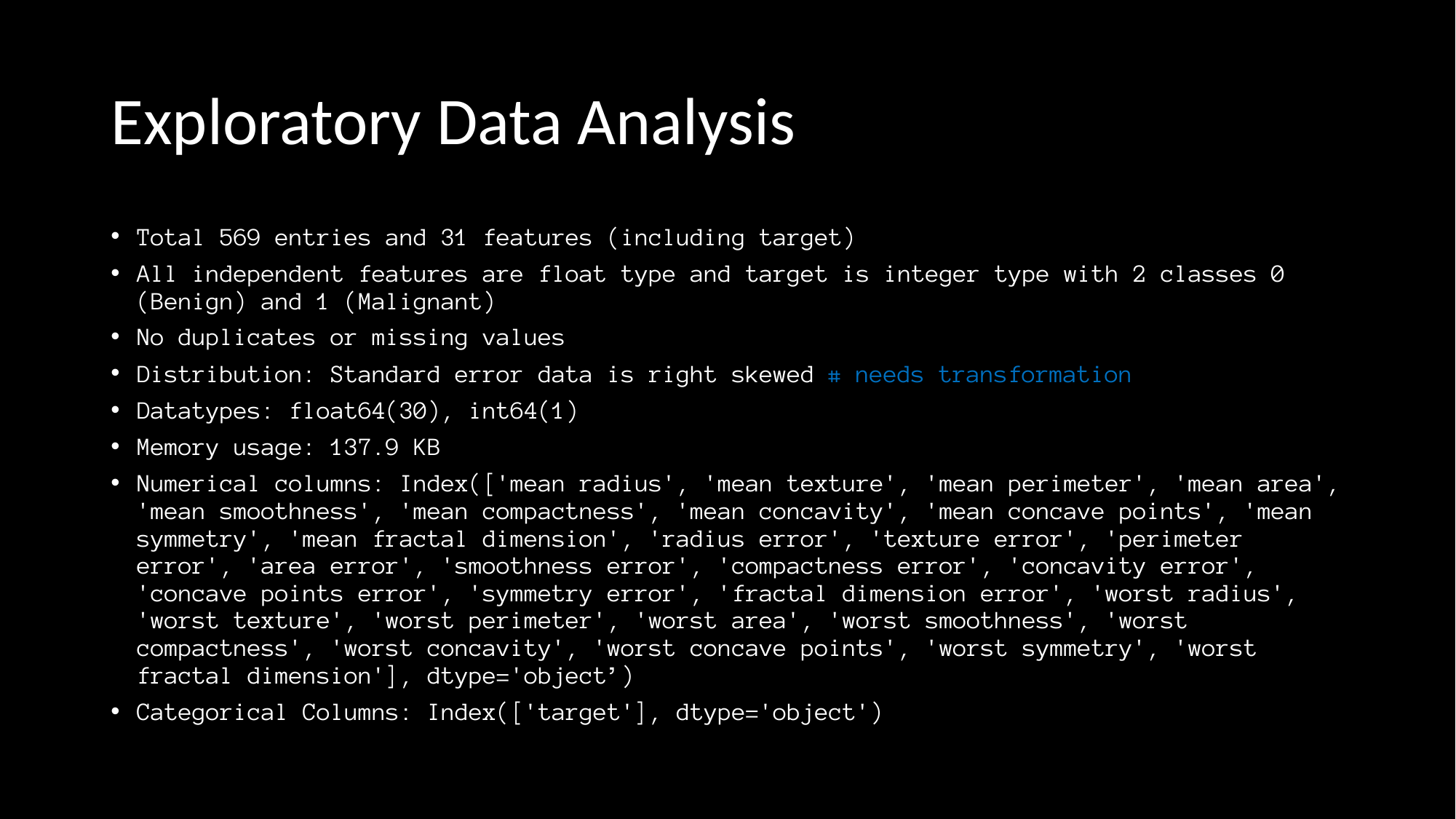

# Exploratory Data Analysis
Total 569 entries and 31 features (including target)
All independent features are float type and target is integer type with 2 classes 0 (Benign) and 1 (Malignant)
No duplicates or missing values
Distribution: Standard error data is right skewed # needs transformation
Datatypes: float64(30), int64(1)
Memory usage: 137.9 KB
Numerical columns: Index(['mean radius', 'mean texture', 'mean perimeter', 'mean area', 'mean smoothness', 'mean compactness', 'mean concavity', 'mean concave points', 'mean symmetry', 'mean fractal dimension', 'radius error', 'texture error', 'perimeter error', 'area error', 'smoothness error', 'compactness error', 'concavity error', 'concave points error', 'symmetry error', 'fractal dimension error', 'worst radius', 'worst texture', 'worst perimeter', 'worst area', 'worst smoothness', 'worst compactness', 'worst concavity', 'worst concave points', 'worst symmetry', 'worst fractal dimension'], dtype='object’)
Categorical Columns: Index(['target'], dtype='object')